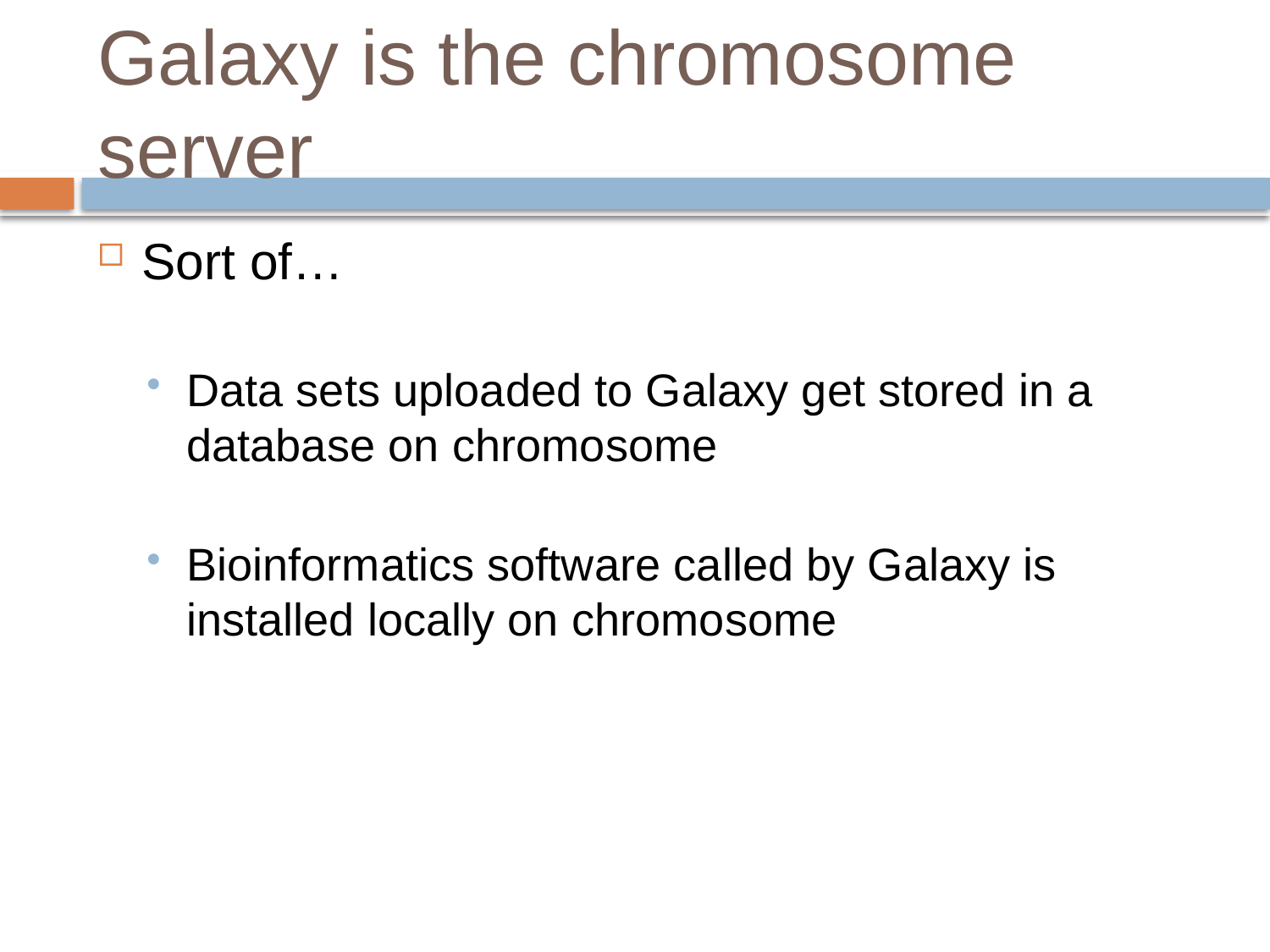

# Galaxy is the chromosome server
Sort of…
Data sets uploaded to Galaxy get stored in a database on chromosome
Bioinformatics software called by Galaxy is installed locally on chromosome